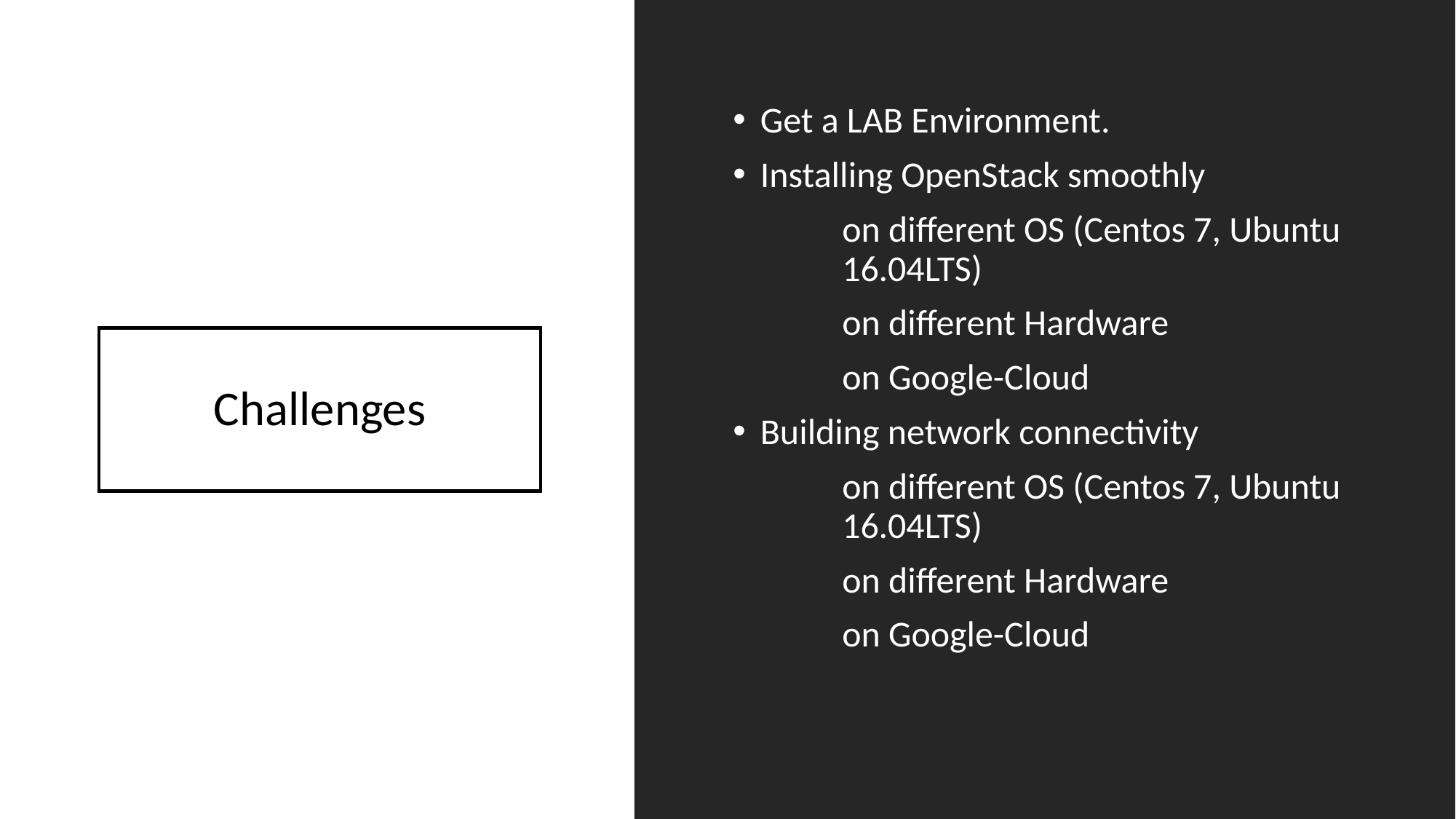

Get a LAB Environment.
Installing OpenStack smoothly
	on different OS (Centos 7, Ubuntu   	16.04LTS)
	on different Hardware
	on Google-Cloud
Building network connectivity
	on different OS (Centos 7, Ubuntu 	16.04LTS)
	on different Hardware
	on Google-Cloud

# Challenges